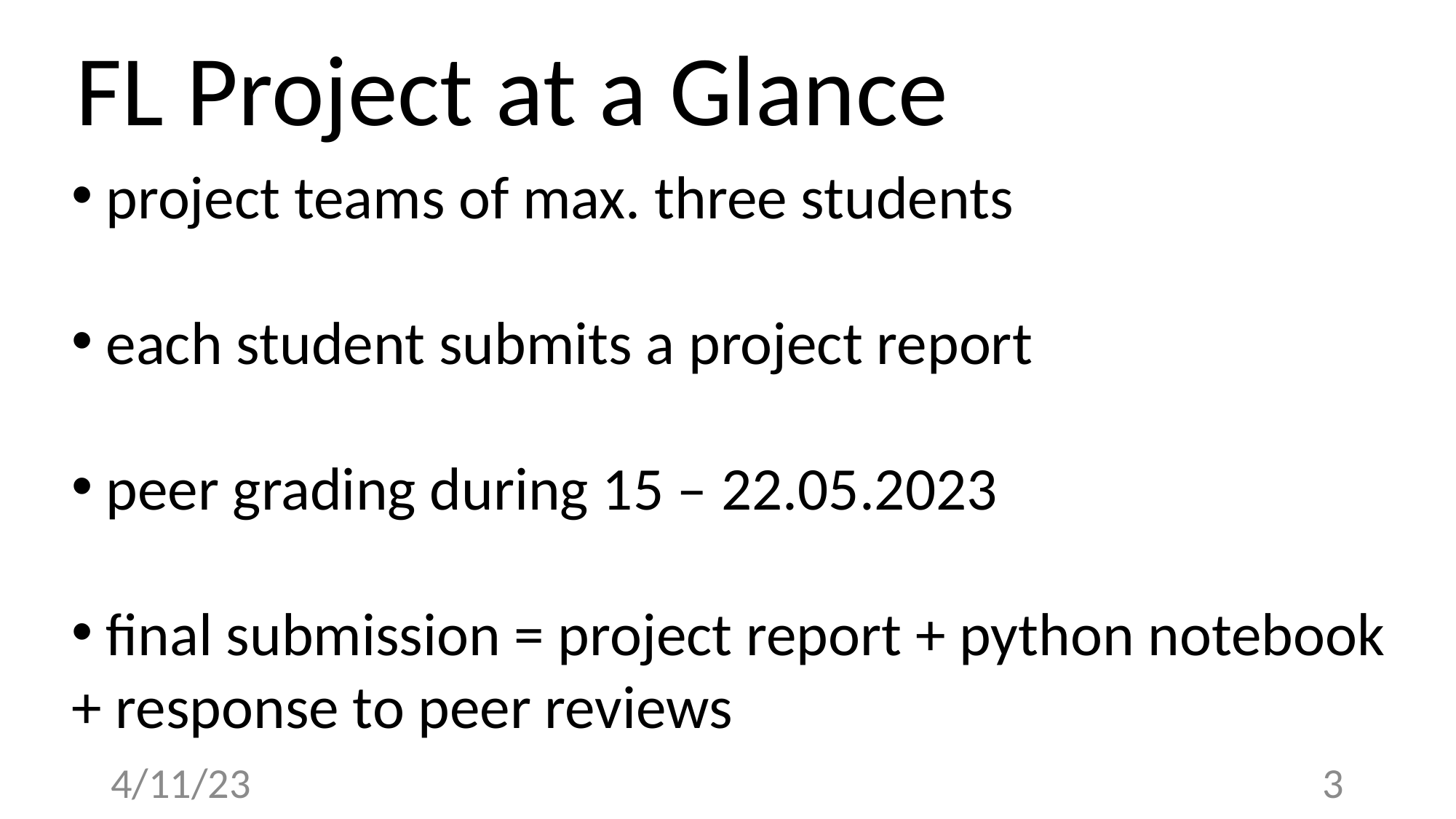

FL Project at a Glance
project teams of max. three students

each student submits a project report

peer grading during 15 – 22.05.2023

final submission = project report + python notebook
+ response to peer reviews
4/11/23
3